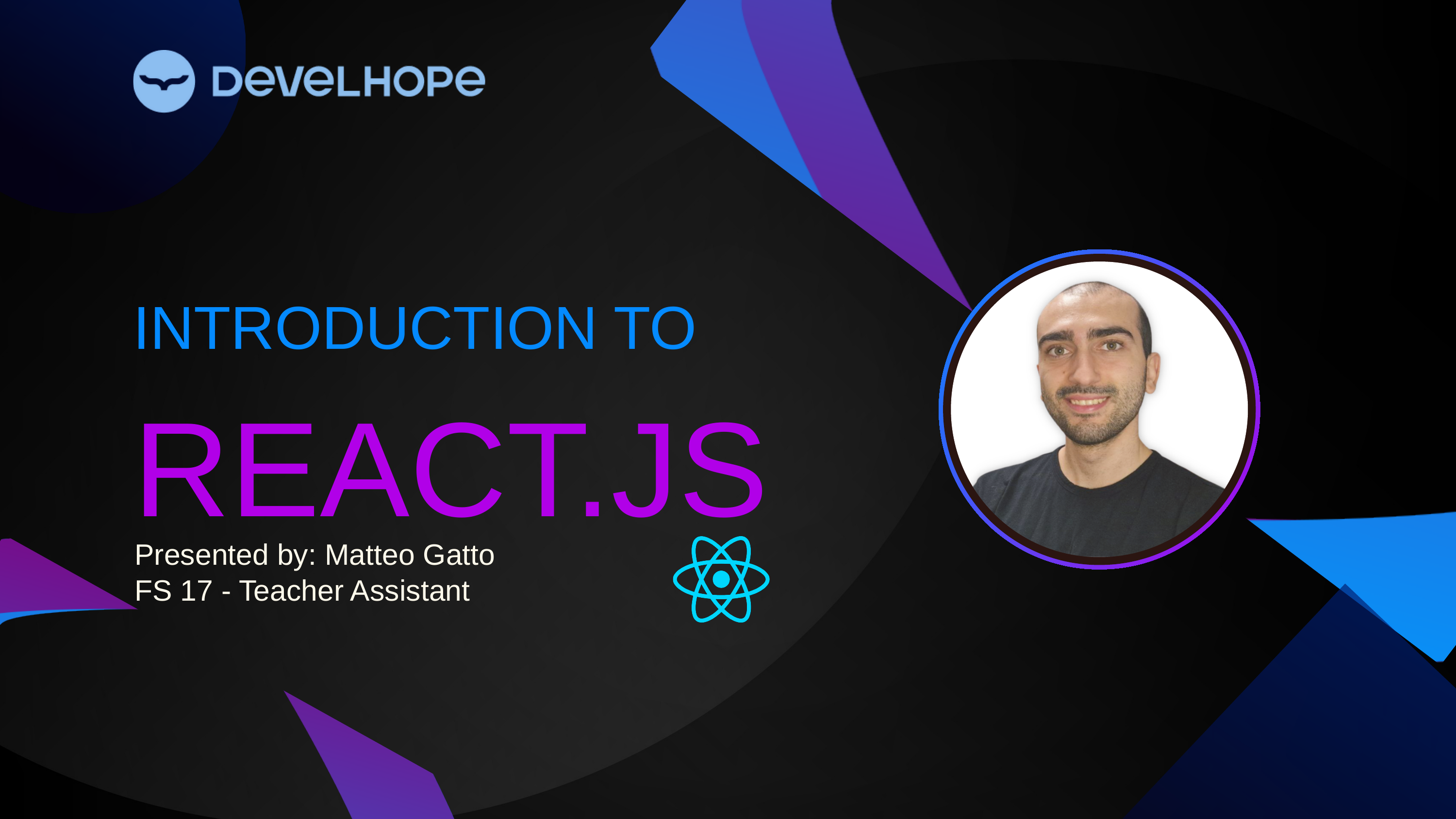

INTRODUCTION TO
REACT.JS
Presented by: Matteo Gatto
FS 17 - Teacher Assistant